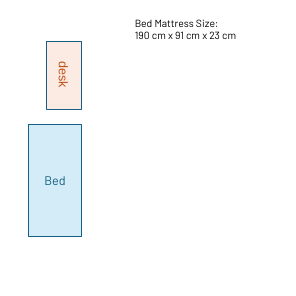

Bed Mattress Size:
190 cm x 91 cm x 23 cm
desk
Bed